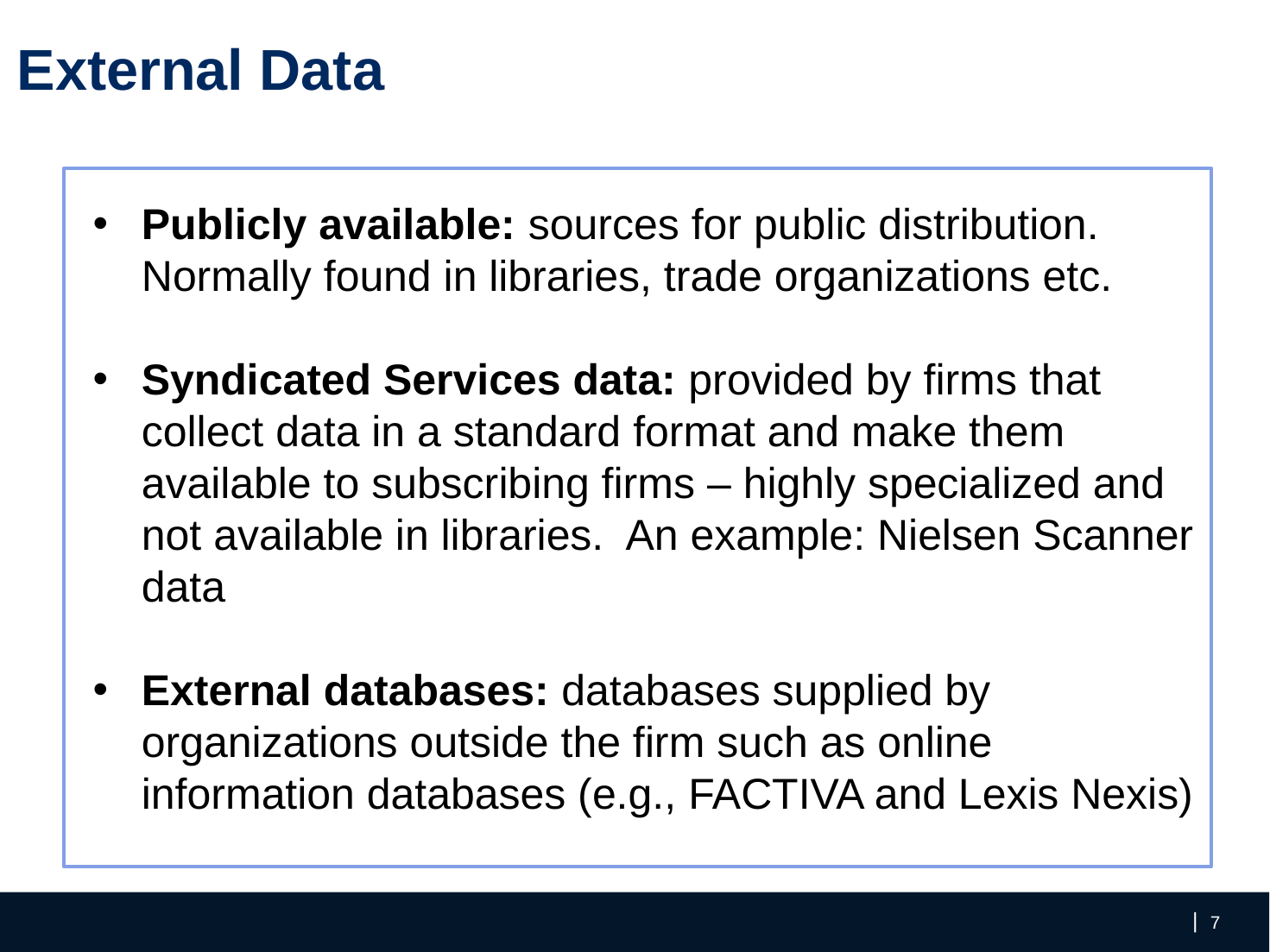

External Data

Publicly available: sources for public distribution. Normally found in libraries, trade organizations etc.

Syndicated Services data: provided by firms that collect data in a standard format and make them available to subscribing firms – highly specialized and not available in libraries.  An example: Nielsen Scanner data

External databases: databases supplied by organizations outside the firm such as online information databases (e.g., FACTIVA and Lexis Nexis)
7